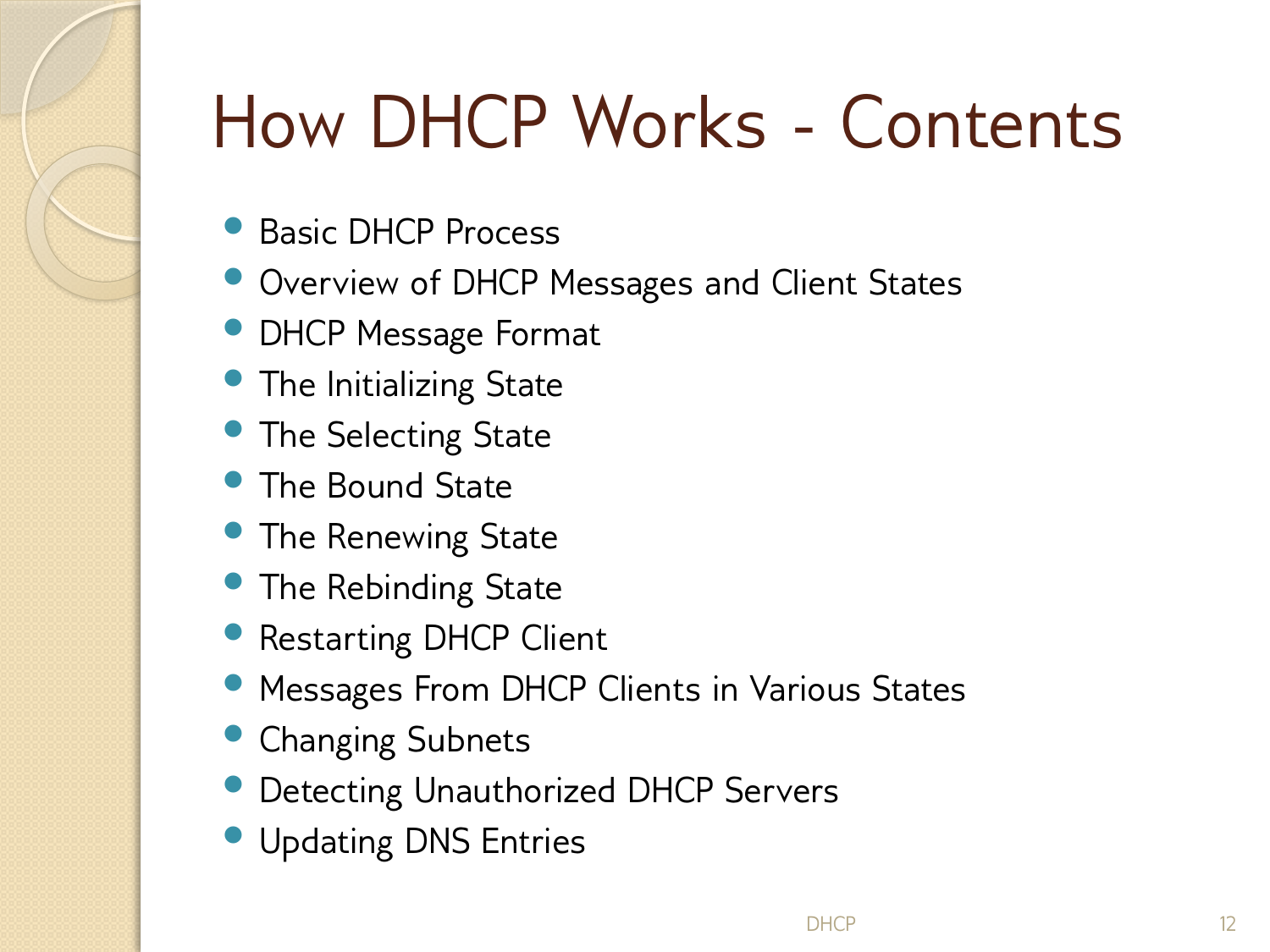

# How DHCP Works - Contents
Basic DHCP Process
Overview of DHCP Messages and Client States
DHCP Message Format
The Initializing State
The Selecting State
The Bound State
The Renewing State
The Rebinding State
Restarting DHCP Client
Messages From DHCP Clients in Various States
Changing Subnets
Detecting Unauthorized DHCP Servers
Updating DNS Entries
DHCP
12